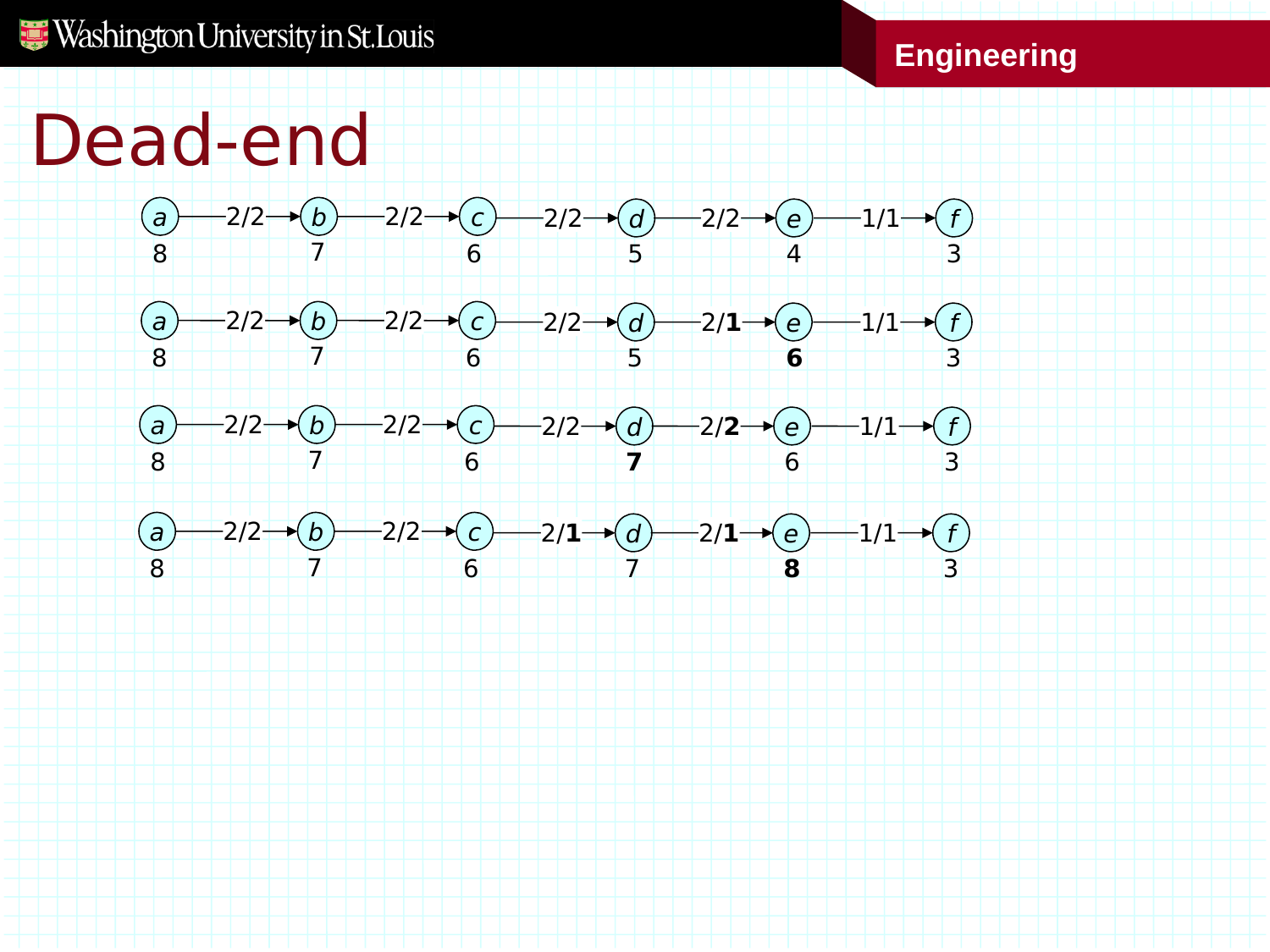

# Dead-end
a
b
c
d
e
f
2/2
2/2
2/2
2/2
1/1

7
8
6
5
4
3
a
b
c
d
e
f
2/2
2/2
2/2
2/1
1/1

7
8
6
5
6
3
a
b
c
d
e
f
2/2
2/2
2/2
2/2
1/1

7
8
6
7
6
3
a
b
c
d
e
f
2/2
2/2
2/1
2/1
1/1

7
8
6
7
8
3